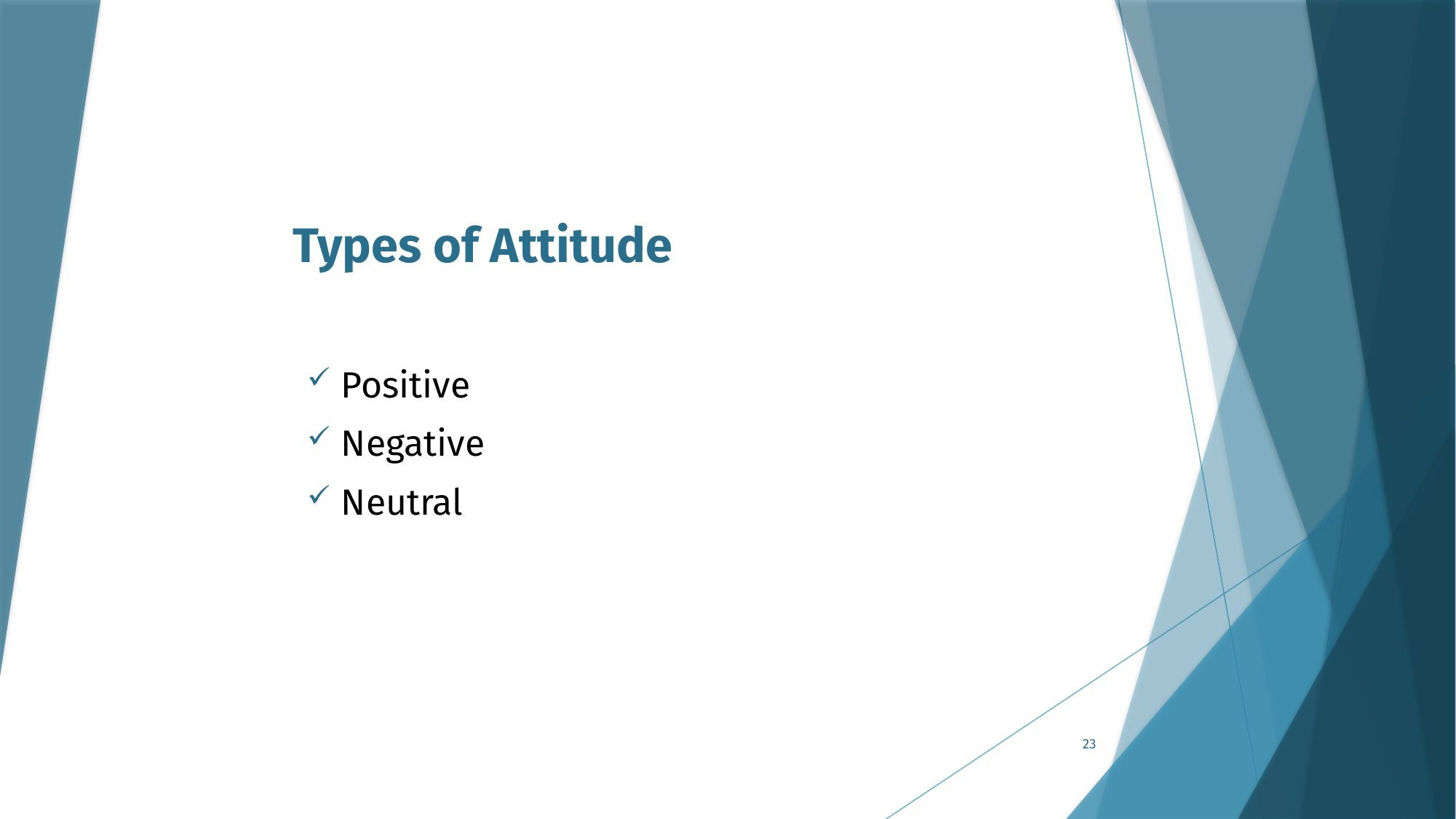

# Types of Attitude
Positive
Negative
Neutral
23